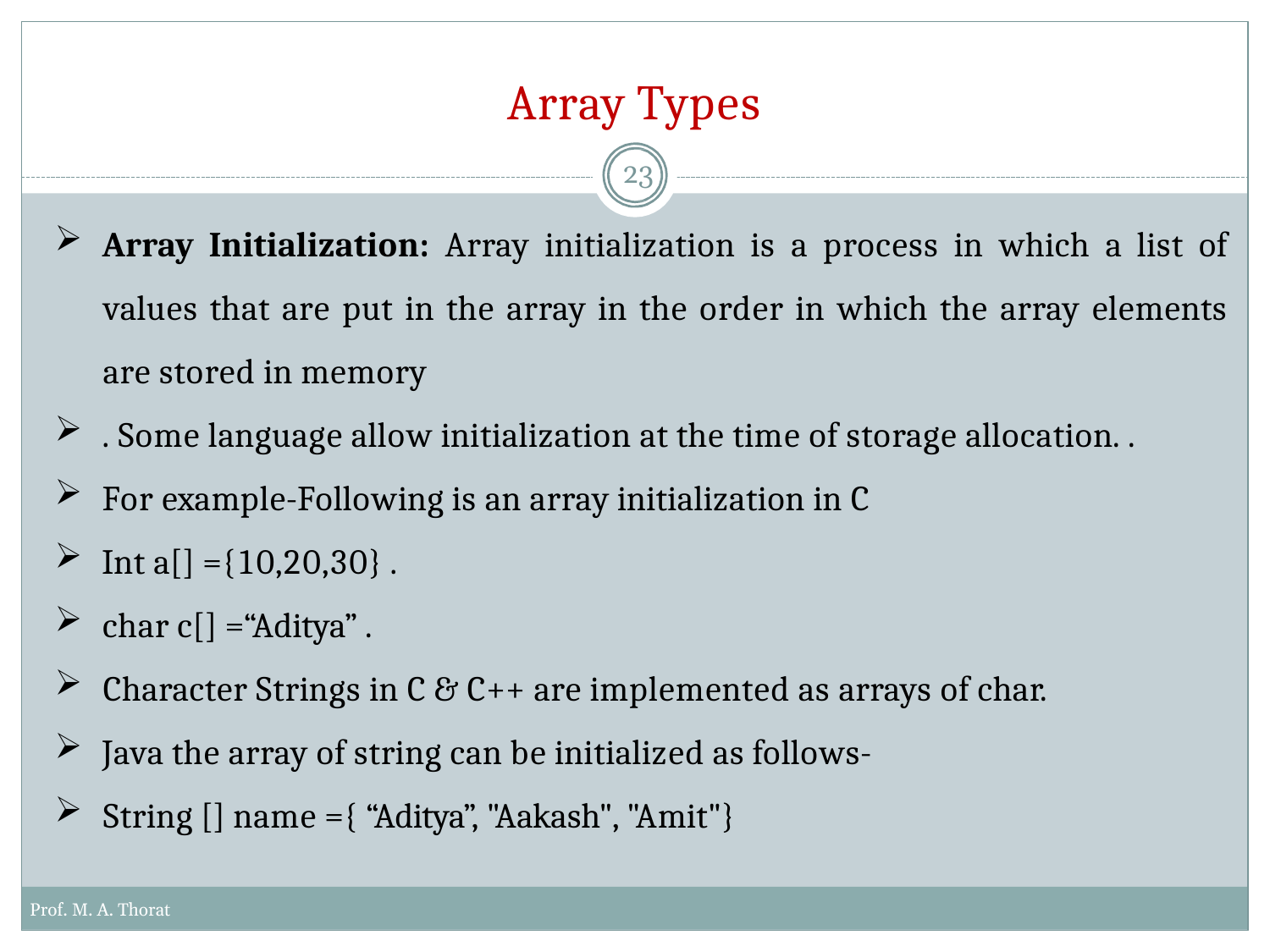

# Array Types
23
Array Initialization: Array initialization is a process in which a list of values that are put in the array in the order in which the array elements are stored in memory
. Some language allow initialization at the time of storage allocation. .
For example-Following is an array initialization in C
Int a[] ={10,20,30} .
char c[] =“Aditya” .
Character Strings in C & C++ are implemented as arrays of char.
Java the array of string can be initialized as follows-
String [] name ={ “Aditya”, "Aakash", "Amit"}
Prof. M. A. Thorat